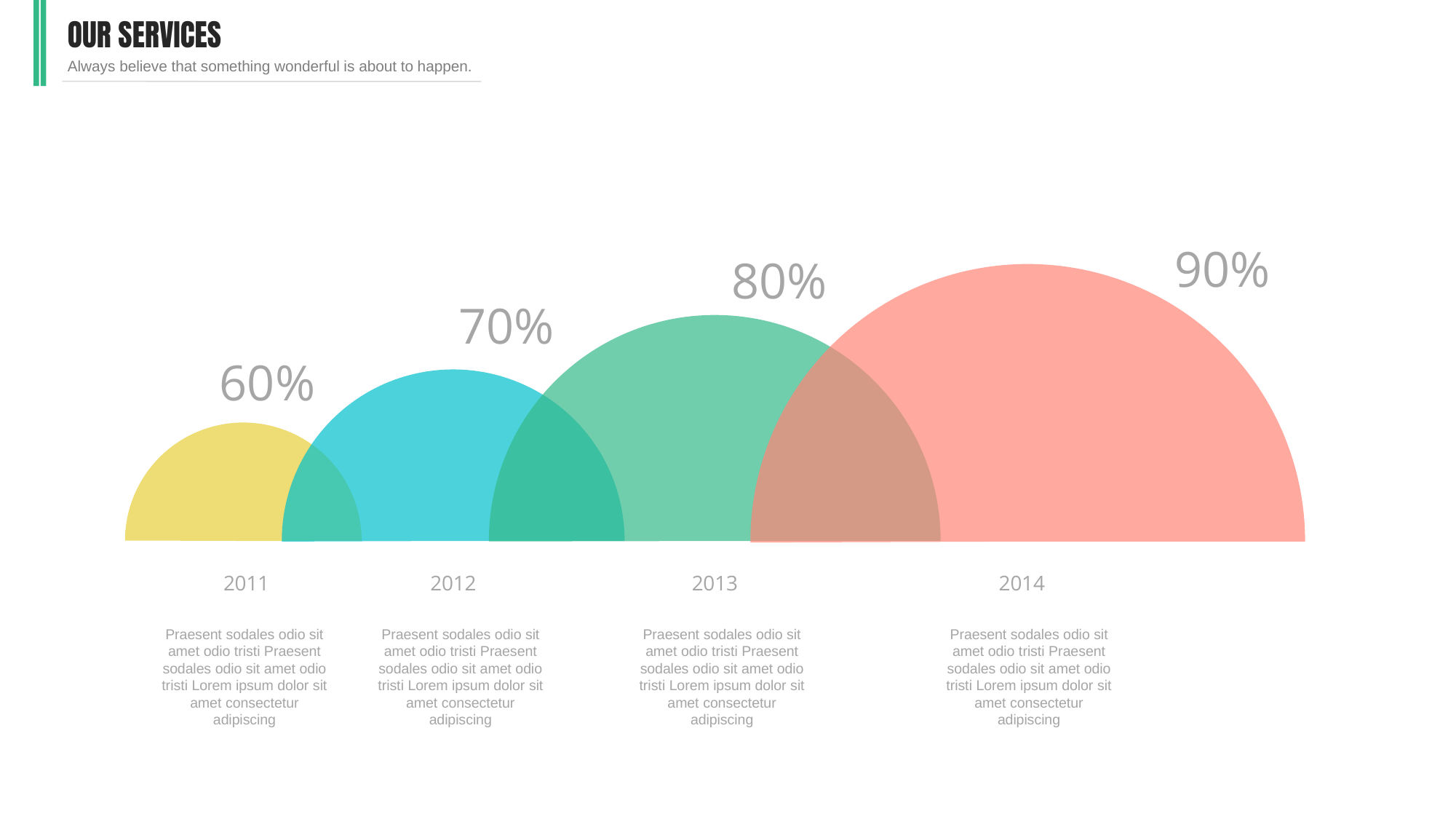

OUR SERVICES
Always believe that something wonderful is about to happen.

90%

2014
Praesent sodales odio sit amet odio tristi Praesent sodales odio sit amet odio tristi Lorem ipsum dolor sit amet consectetur adipiscing
80%

2013
Praesent sodales odio sit amet odio tristi Praesent sodales odio sit amet odio tristi Lorem ipsum dolor sit amet consectetur adipiscing
70%

2012
Praesent sodales odio sit amet odio tristi Praesent sodales odio sit amet odio tristi Lorem ipsum dolor sit amet consectetur adipiscing
60%

2011
Praesent sodales odio sit amet odio tristi Praesent sodales odio sit amet odio tristi Lorem ipsum dolor sit amet consectetur adipiscing